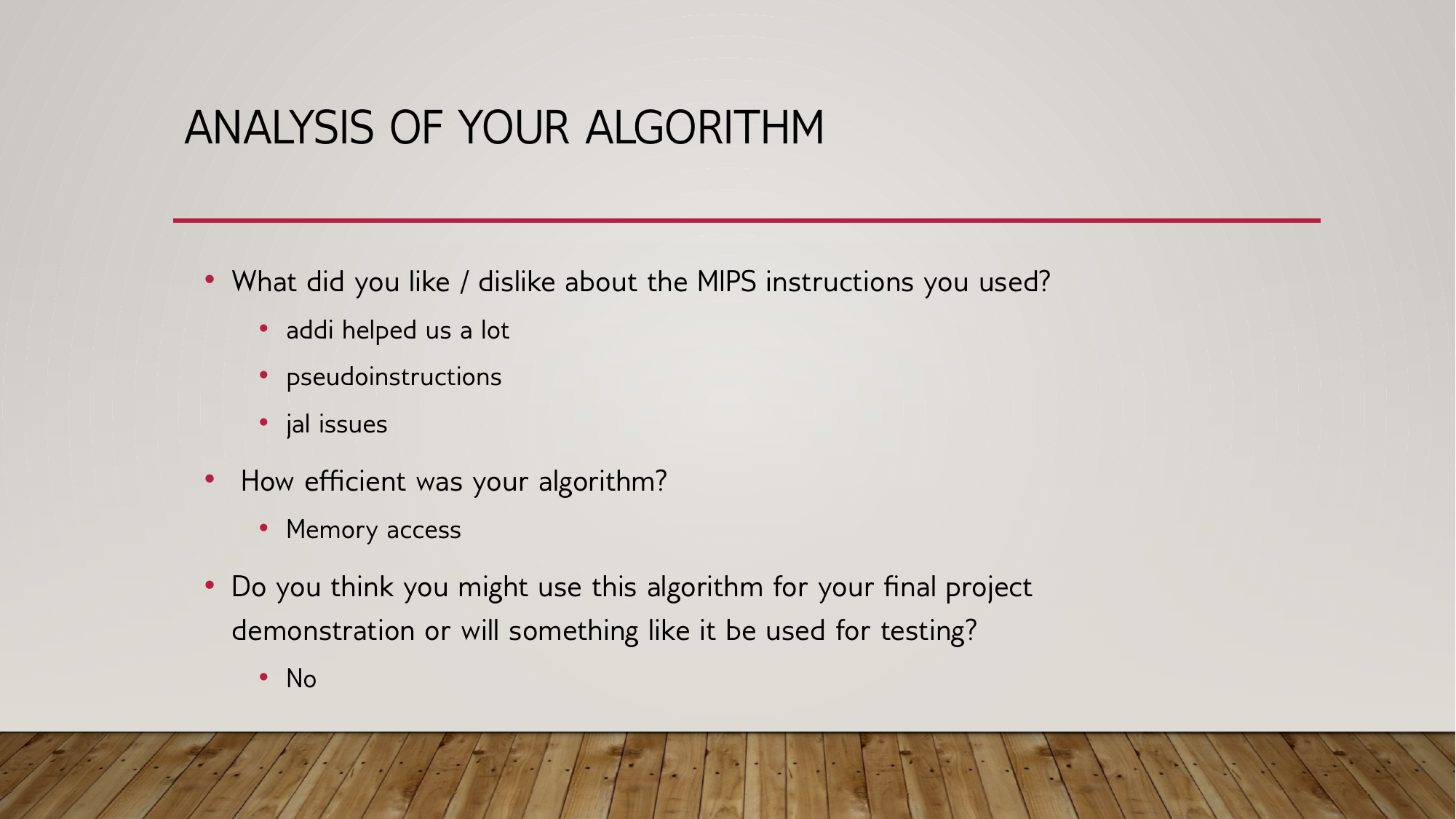

# Analysis of your algorithm
What did you like / dislike about the MIPS instructions you used?
addi helped us a lot
pseudoinstructions
jal issues
 How efficient was your algorithm?
Memory access
Do you think you might use this algorithm for your final project demonstration or will something like it be used for testing?
No